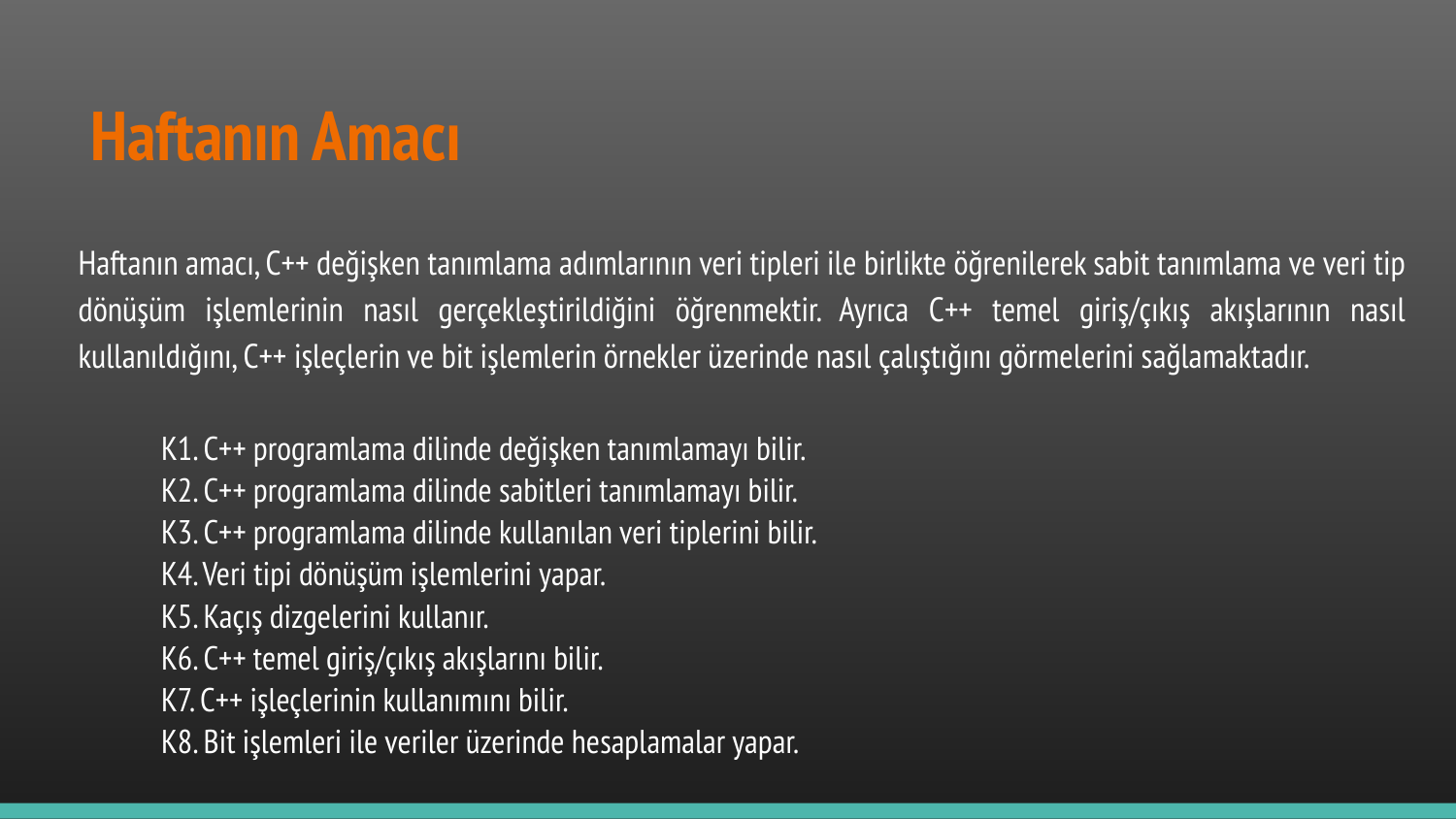

Haftanın Amacı
# Haftanın amacı, C++ değişken tanımlama adımlarının veri tipleri ile birlikte öğrenilerek sabit tanımlama ve veri tip dönüşüm işlemlerinin nasıl gerçekleştirildiğini öğrenmektir. Ayrıca C++ temel giriş/çıkış akışlarının nasıl kullanıldığını, C++ işleçlerin ve bit işlemlerin örnekler üzerinde nasıl çalıştığını görmelerini sağlamaktadır.

K1. C++ programlama dilinde değişken tanımlamayı bilir.
K2. C++ programlama dilinde sabitleri tanımlamayı bilir.
K3. C++ programlama dilinde kullanılan veri tiplerini bilir.
K4. Veri tipi dönüşüm işlemlerini yapar.
K5. Kaçış dizgelerini kullanır.
K6. C++ temel giriş/çıkış akışlarını bilir.
K7. C++ işleçlerinin kullanımını bilir.
K8. Bit işlemleri ile veriler üzerinde hesaplamalar yapar.